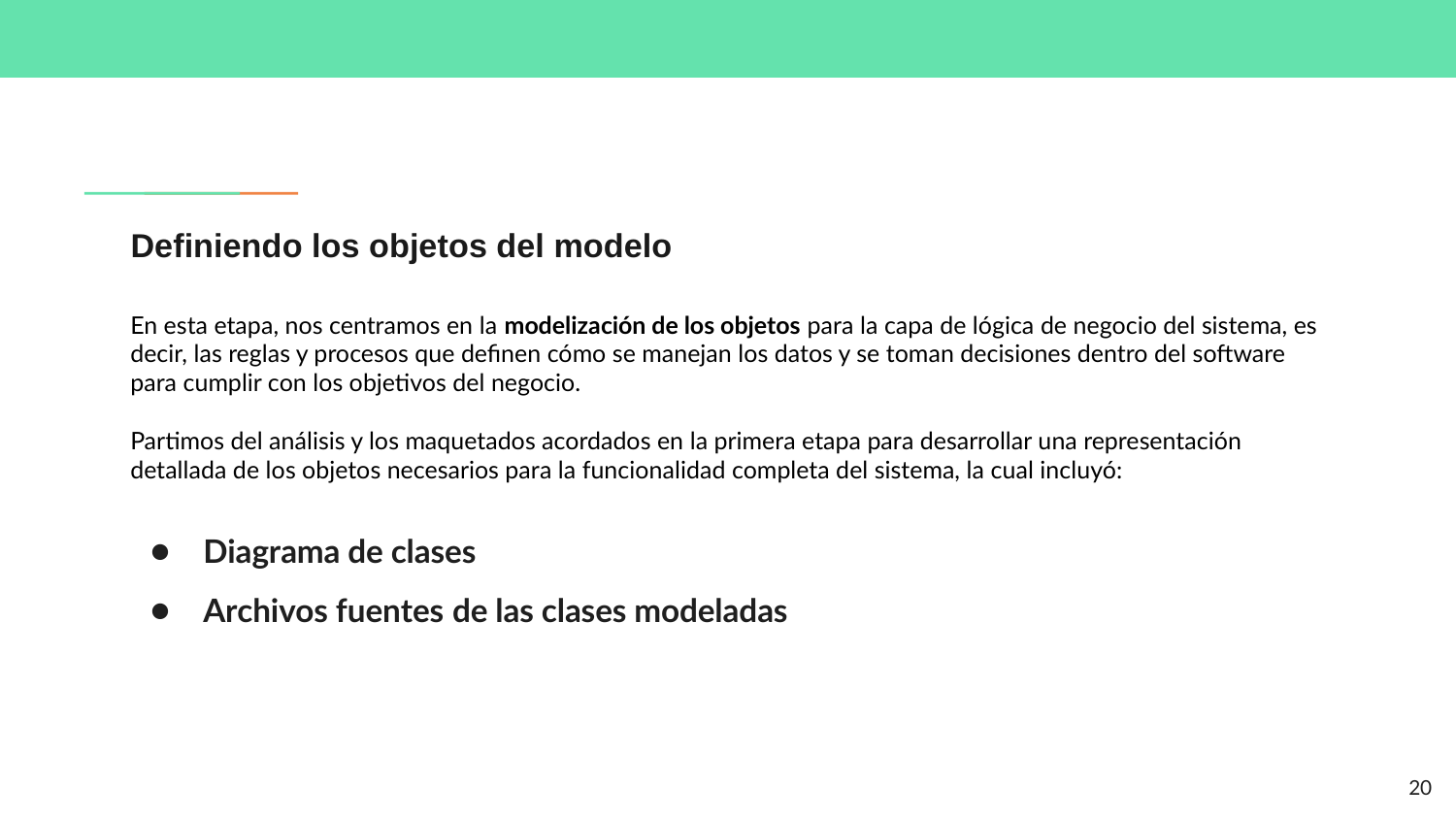

# Definiendo los objetos del modelo

En esta etapa, nos centramos en la modelización de los objetos para la capa de lógica de negocio del sistema, es decir, las reglas y procesos que definen cómo se manejan los datos y se toman decisiones dentro del software para cumplir con los objetivos del negocio.

Partimos del análisis y los maquetados acordados en la primera etapa para desarrollar una representación detallada de los objetos necesarios para la funcionalidad completa del sistema, la cual incluyó:

Diagrama de clases
Archivos fuentes de las clases modeladas
20